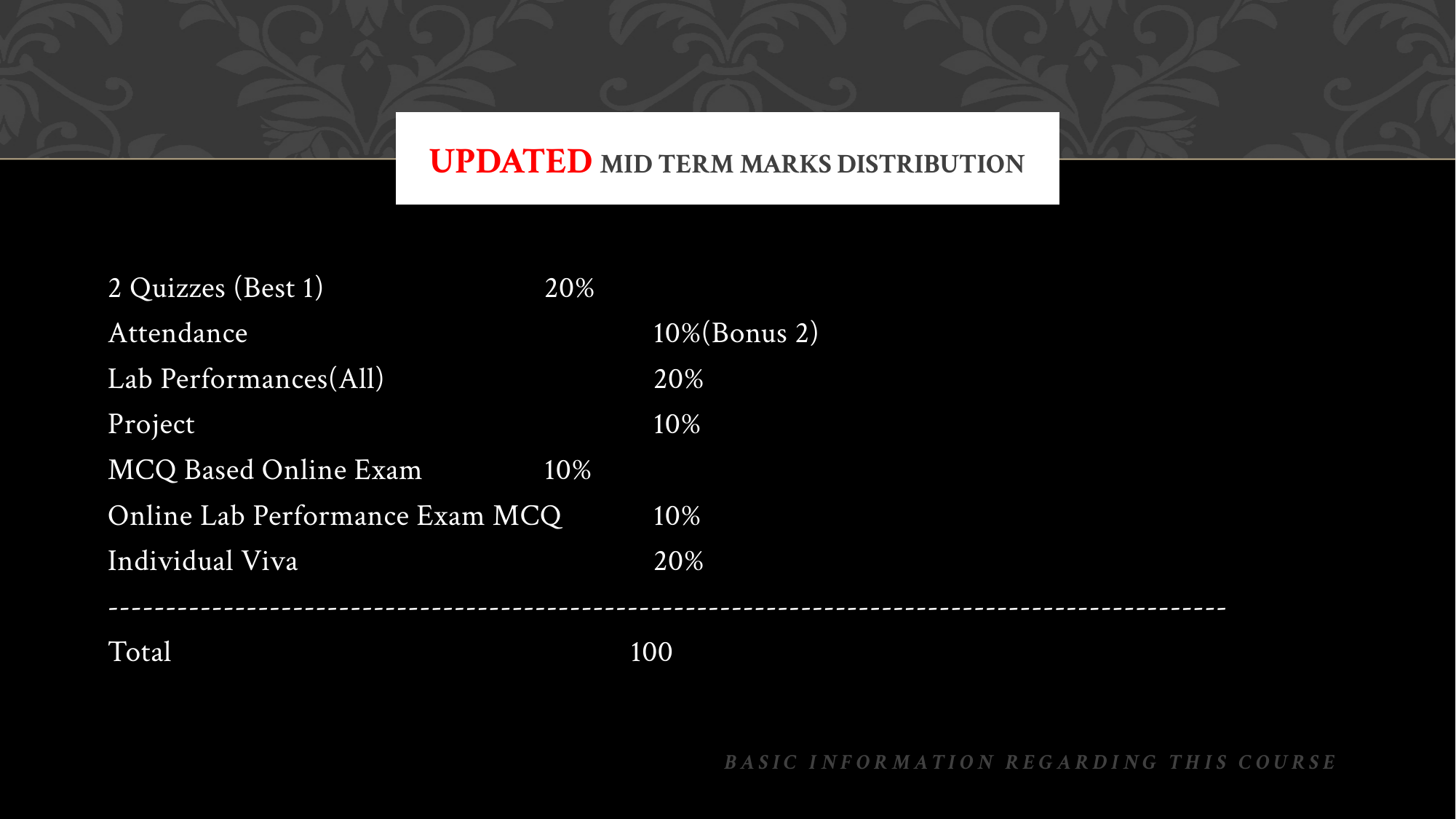

# Updated mid term Marks Distribution
2 Quizzes (Best 1)			20%
Attendance 				10%(Bonus 2)
Lab Performances(All)			20%
Project					10%
MCQ Based Online Exam 		10%
Online Lab Performance Exam MCQ	10%
Individual Viva			  	20%
-------------------------------------------------------------------------------------------------
Total				            100

Basic Information Regarding this Course